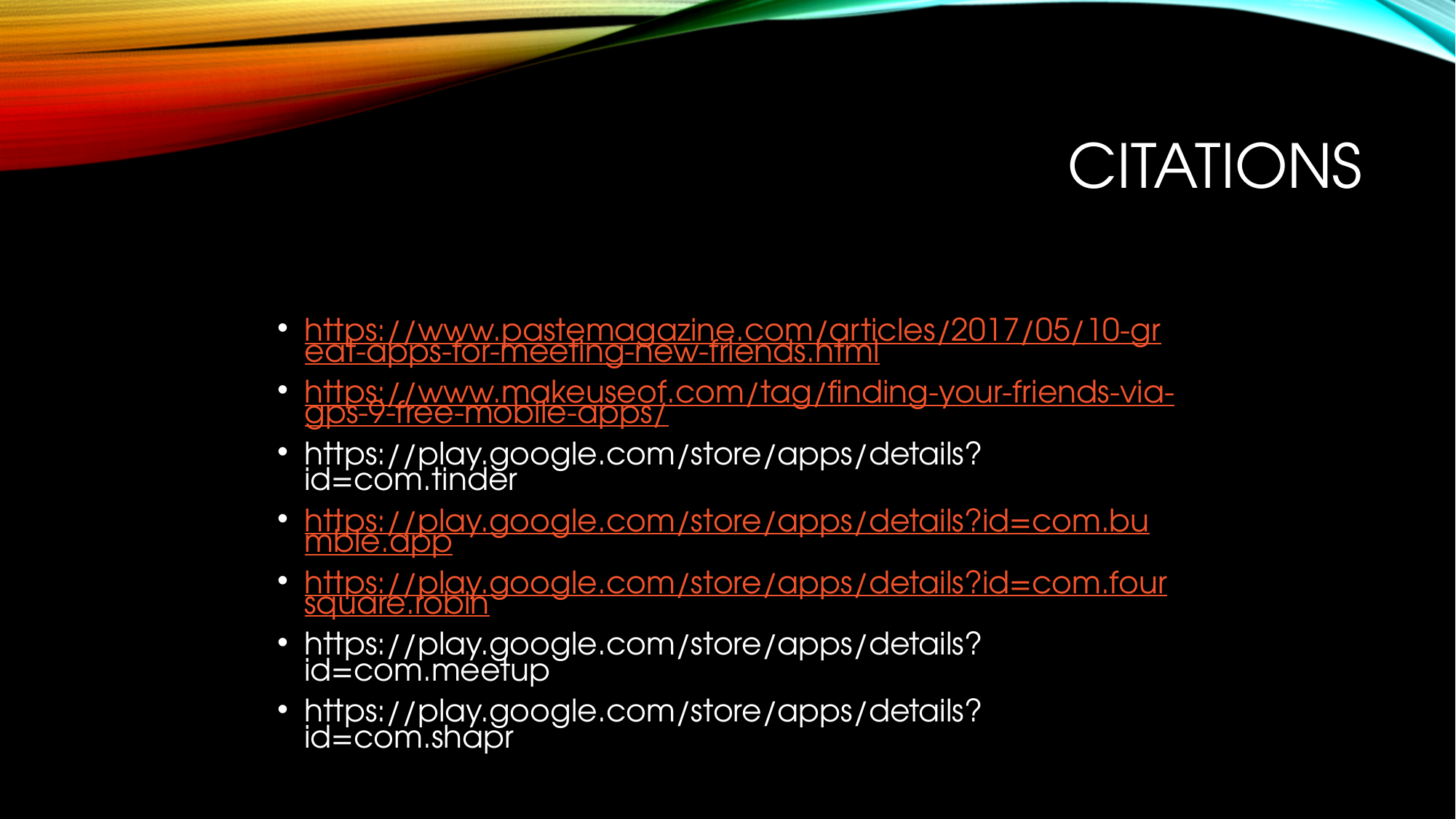

# CITATIONS
https://www.pastemagazine.com/articles/2017/05/10-great-apps-for-meeting-new-friends.html
https://www.makeuseof.com/tag/finding-your-friends-via-gps-9-free-mobile-apps/
https://play.google.com/store/apps/details?id=com.tinder
https://play.google.com/store/apps/details?id=com.bumble.app
https://play.google.com/store/apps/details?id=com.foursquare.robin
https://play.google.com/store/apps/details?id=com.meetup
https://play.google.com/store/apps/details?id=com.shapr